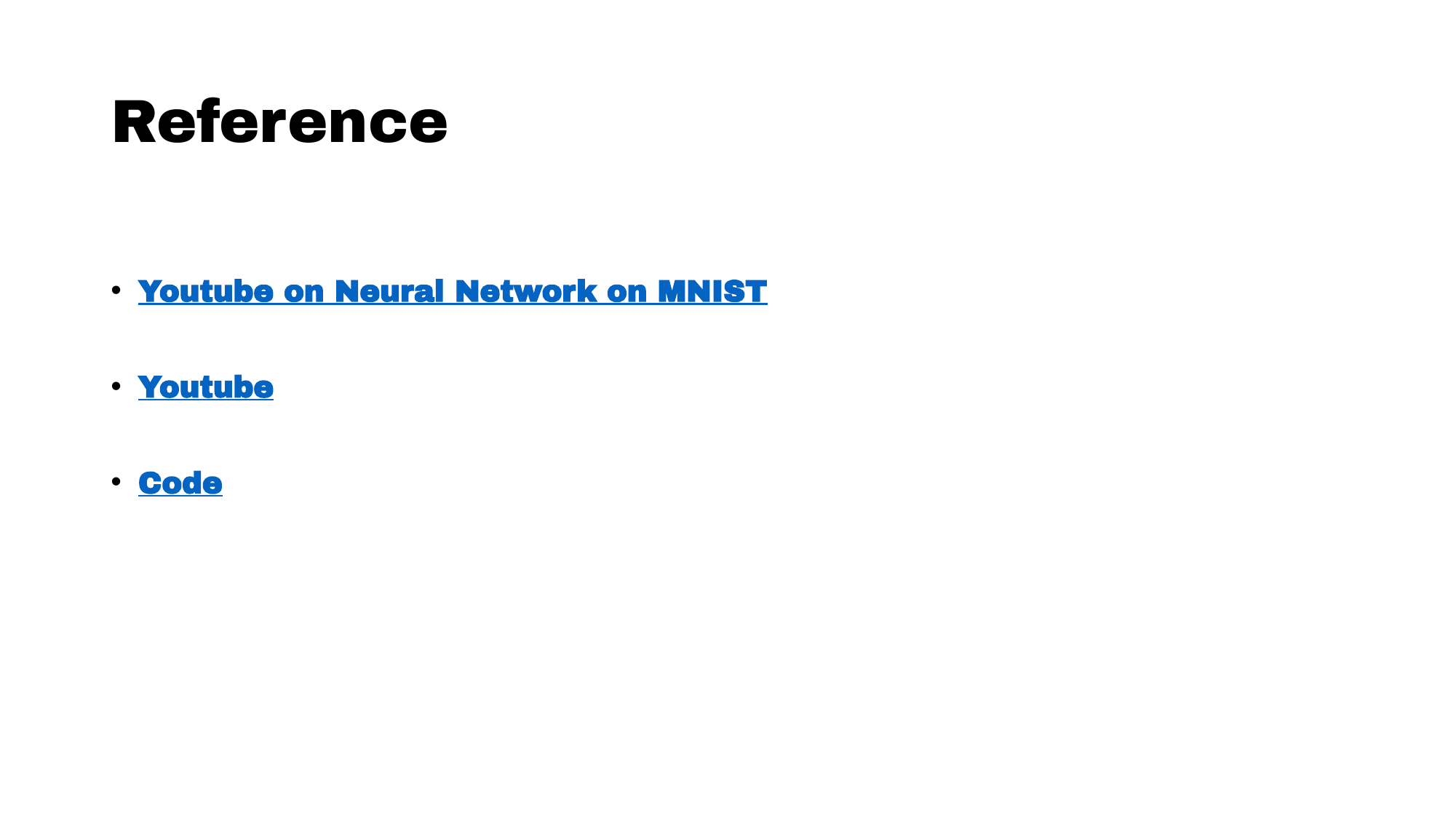

# Reference

Youtube on Neural Network on MNIST

Youtube

Code